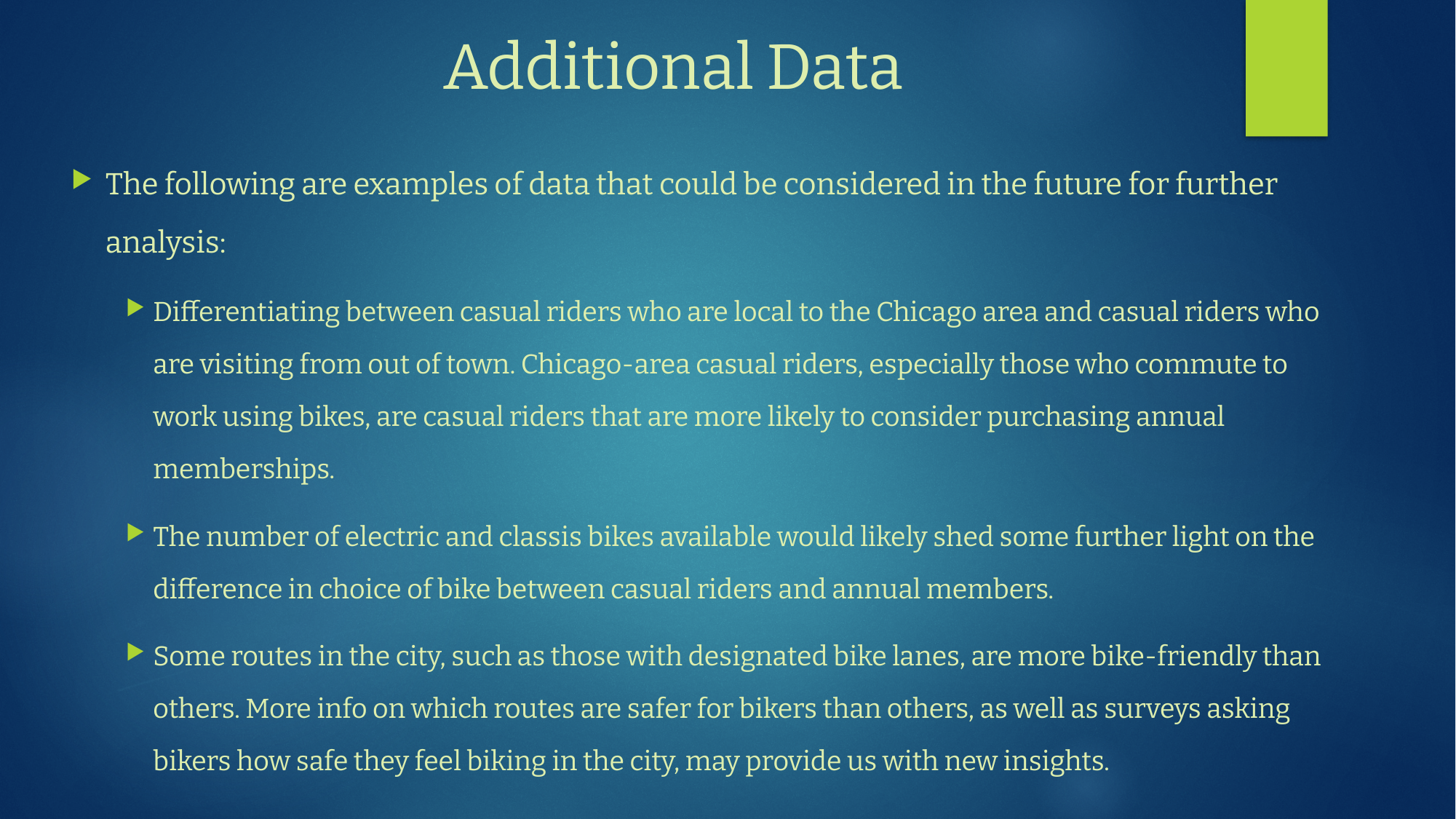

# Additional Data

The following are examples of data that could be considered in the future for further analysis:
Differentiating between casual riders who are local to the Chicago area and casual riders who are visiting from out of town. Chicago-area casual riders, especially those who commute to work using bikes, are casual riders that are more likely to consider purchasing annual memberships.
The number of electric and classis bikes available would likely shed some further light on the difference in choice of bike between casual riders and annual members.
Some routes in the city, such as those with designated bike lanes, are more bike-friendly than others. More info on which routes are safer for bikers than others, as well as surveys asking bikers how safe they feel biking in the city, may provide us with new insights.